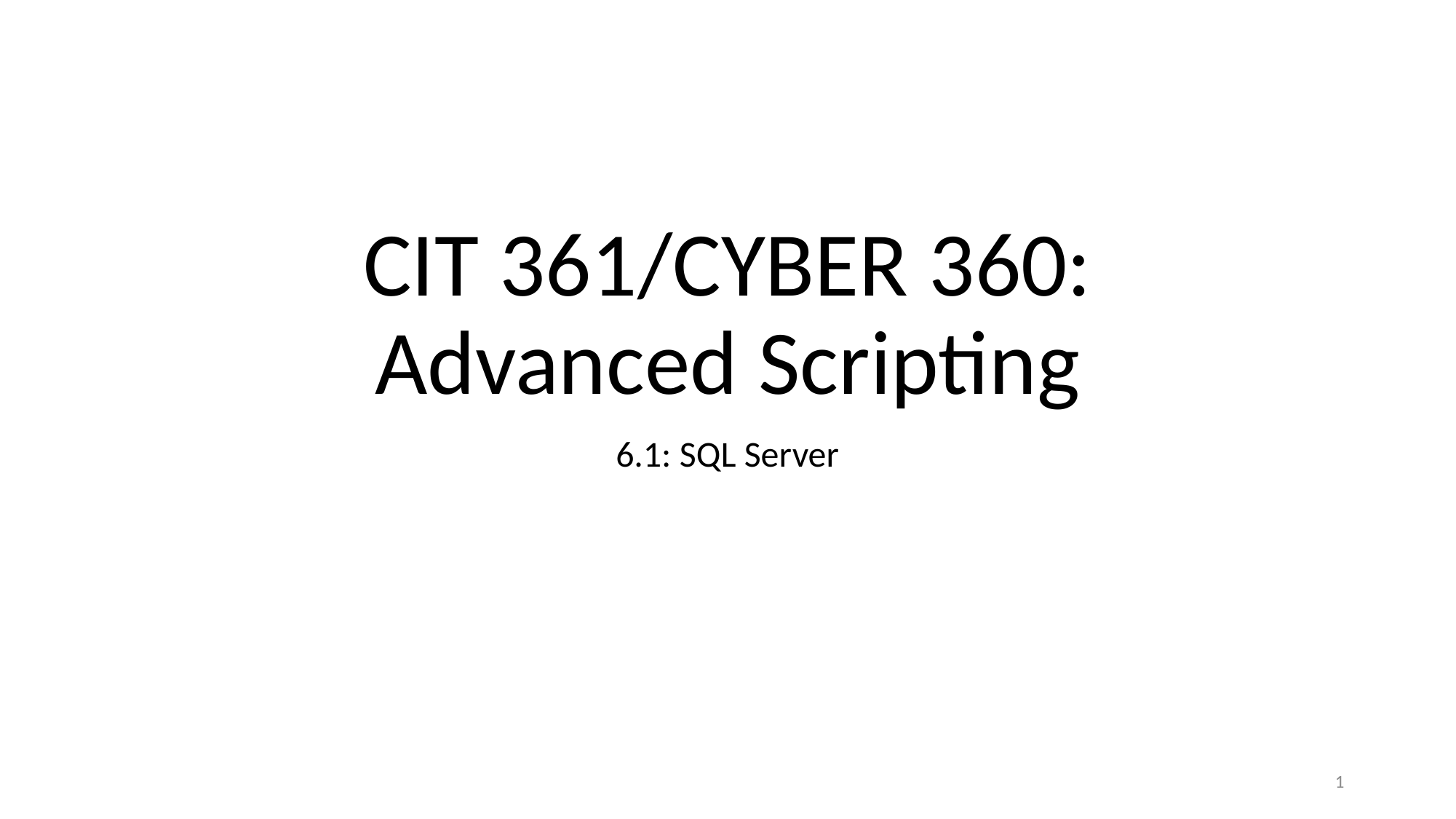

# CIT 361/CYBER 360: Advanced Scripting
6.1: SQL Server
1